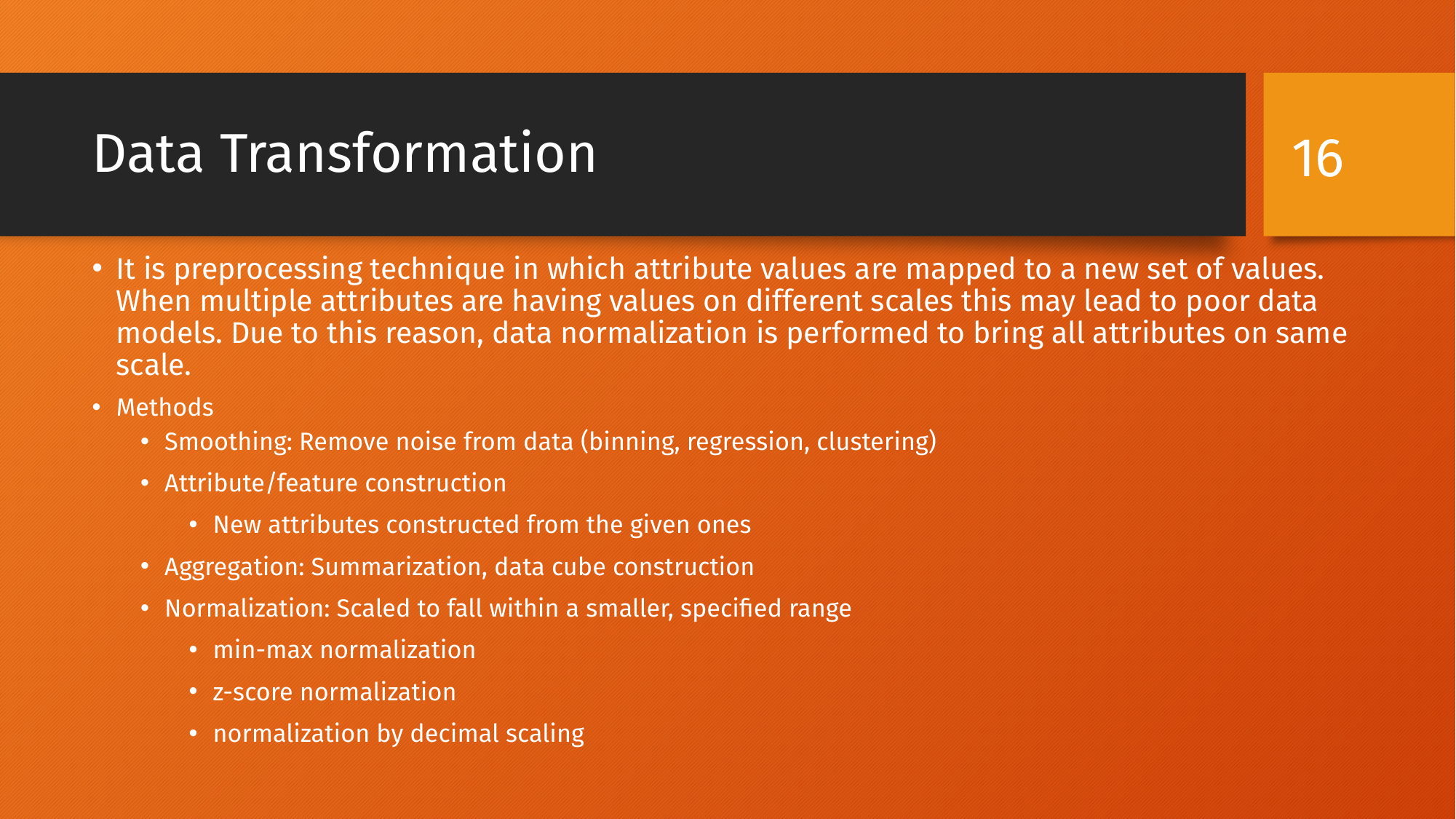

16
# Data Transformation
It is preprocessing technique in which attribute values are mapped to a new set of values. When multiple attributes are having values on different scales this may lead to poor data models. Due to this reason, data normalization is performed to bring all attributes on same scale.
Methods
Smoothing: Remove noise from data (binning, regression, clustering)
Attribute/feature construction
New attributes constructed from the given ones
Aggregation: Summarization, data cube construction
Normalization: Scaled to fall within a smaller, specified range
min-max normalization
z-score normalization
normalization by decimal scaling